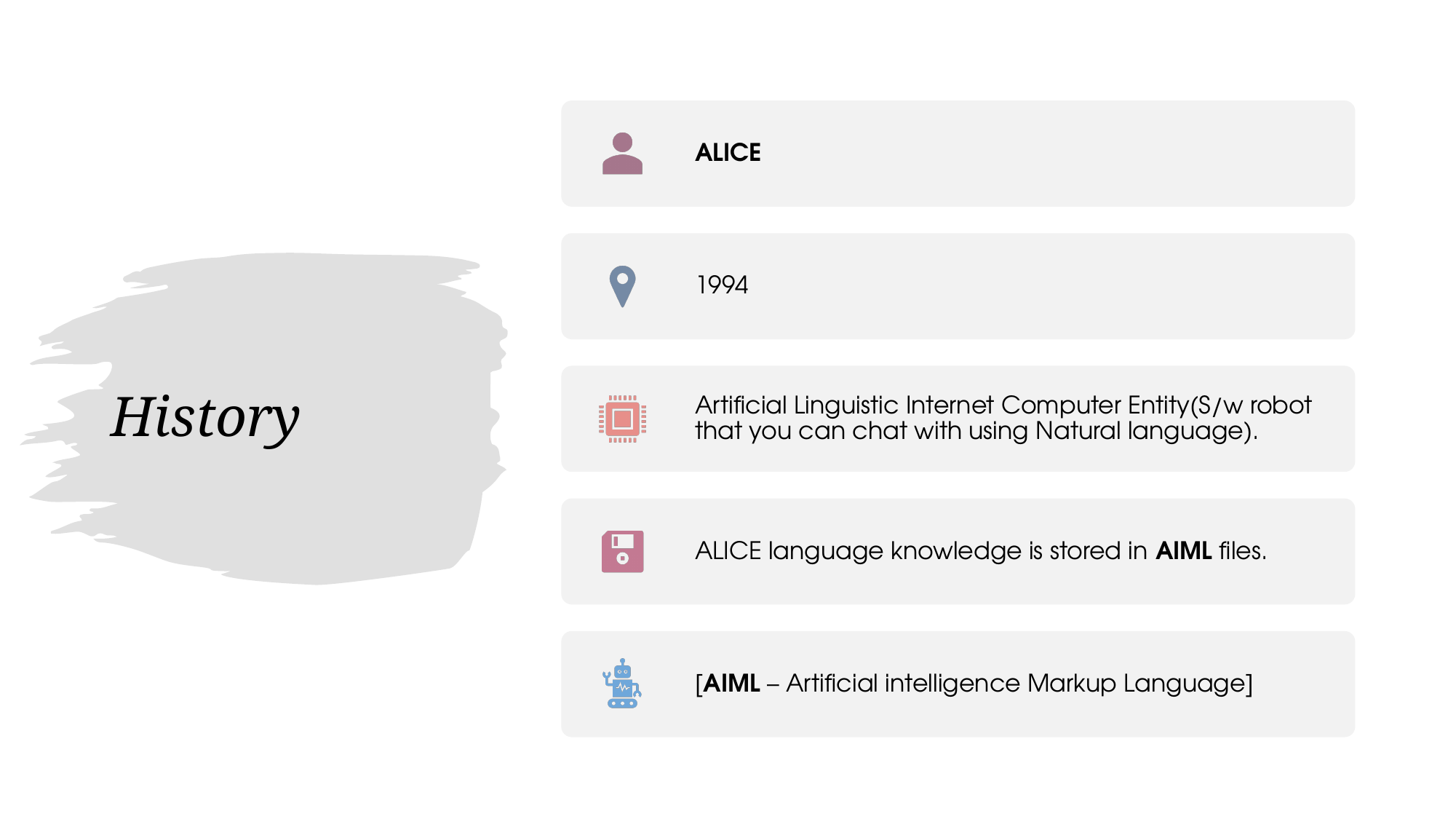

ALICE
1994
Artificial Linguistic Internet Computer Entity(S/w robot that you can chat with using Natural language).
ALICE language knowledge is stored in AIML files.
[AIML – Artificial intelligence Markup Language]
# History